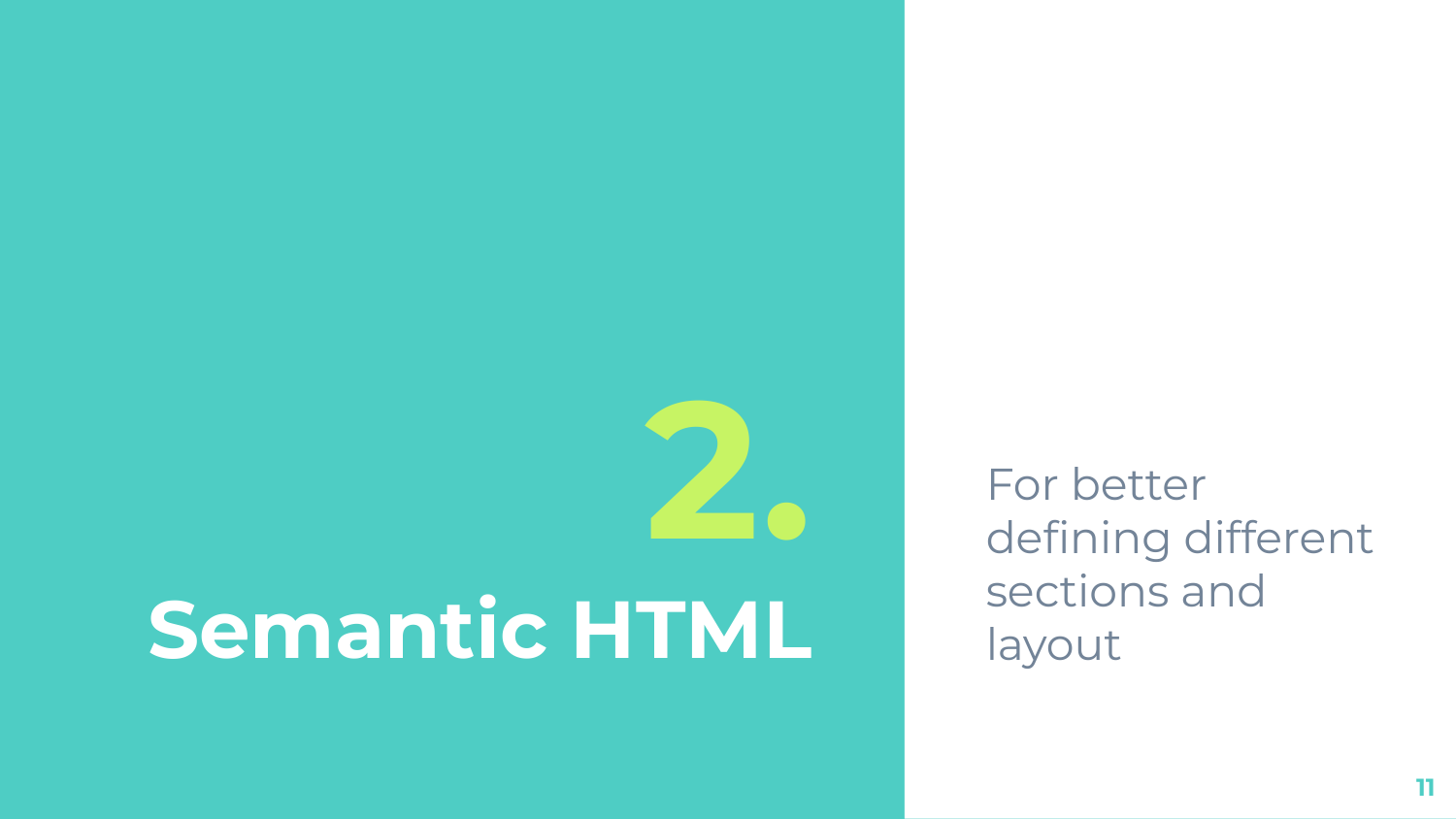

For better defining different sections and layout
# 2.
Semantic HTML
11